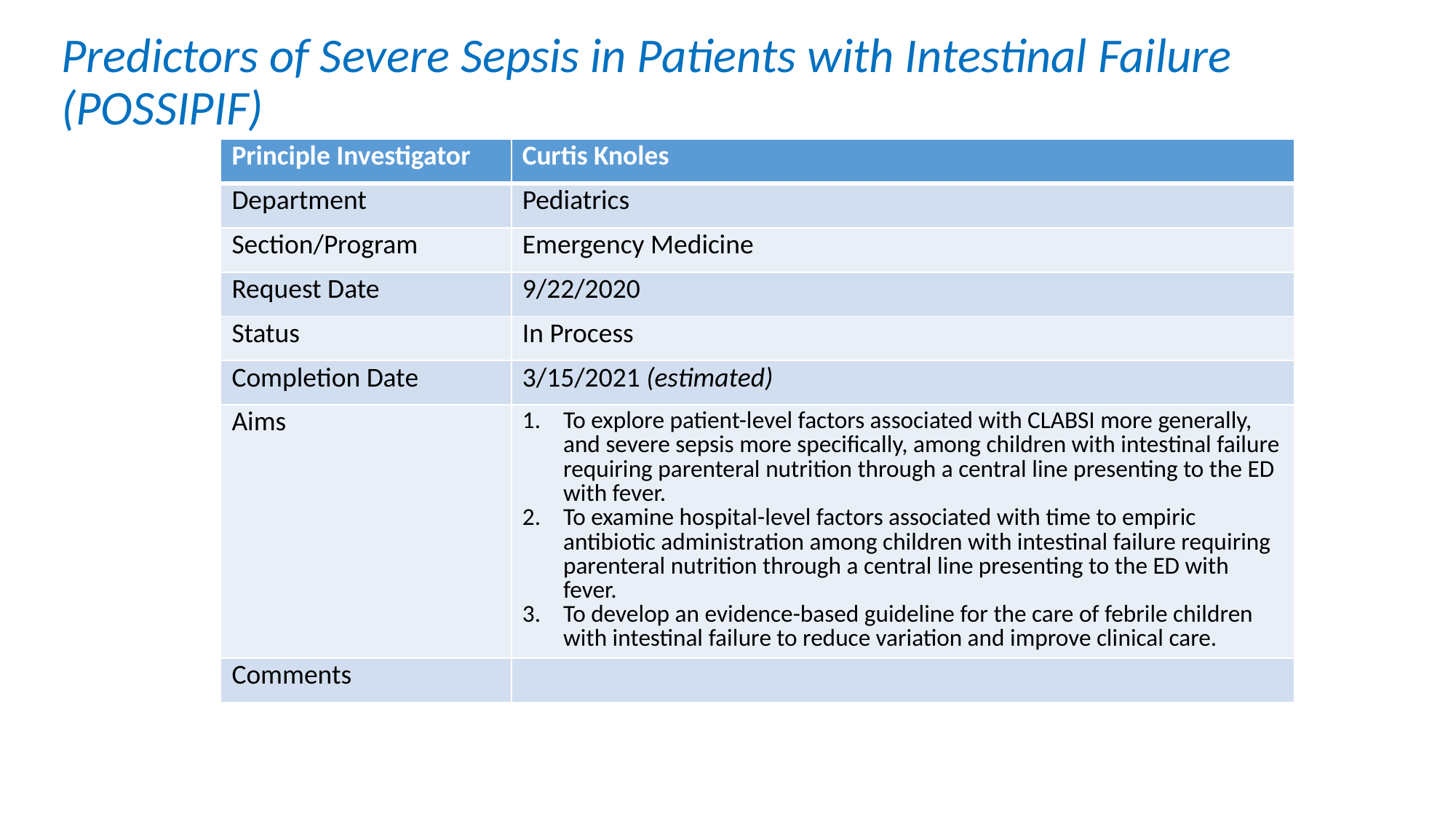

# Predictors of Severe Sepsis in Patients with Intestinal Failure (POSSIPIF)
| Principle Investigator | Curtis Knoles |
| --- | --- |
| Department | Pediatrics |
| Section/Program | Emergency Medicine |
| Request Date | 9/22/2020 |
| Status | In Process |
| Completion Date | 3/15/2021 (estimated) |
| Aims | To explore patient-level factors associated with CLABSI more generally, and severe sepsis more specifically, among children with intestinal failure requiring parenteral nutrition through a central line presenting to the ED with fever. To examine hospital-level factors associated with time to empiric antibiotic administration among children with intestinal failure requiring parenteral nutrition through a central line presenting to the ED with fever. To develop an evidence-based guideline for the care of febrile children with intestinal failure to reduce variation and improve clinical care. |
| Comments |  |